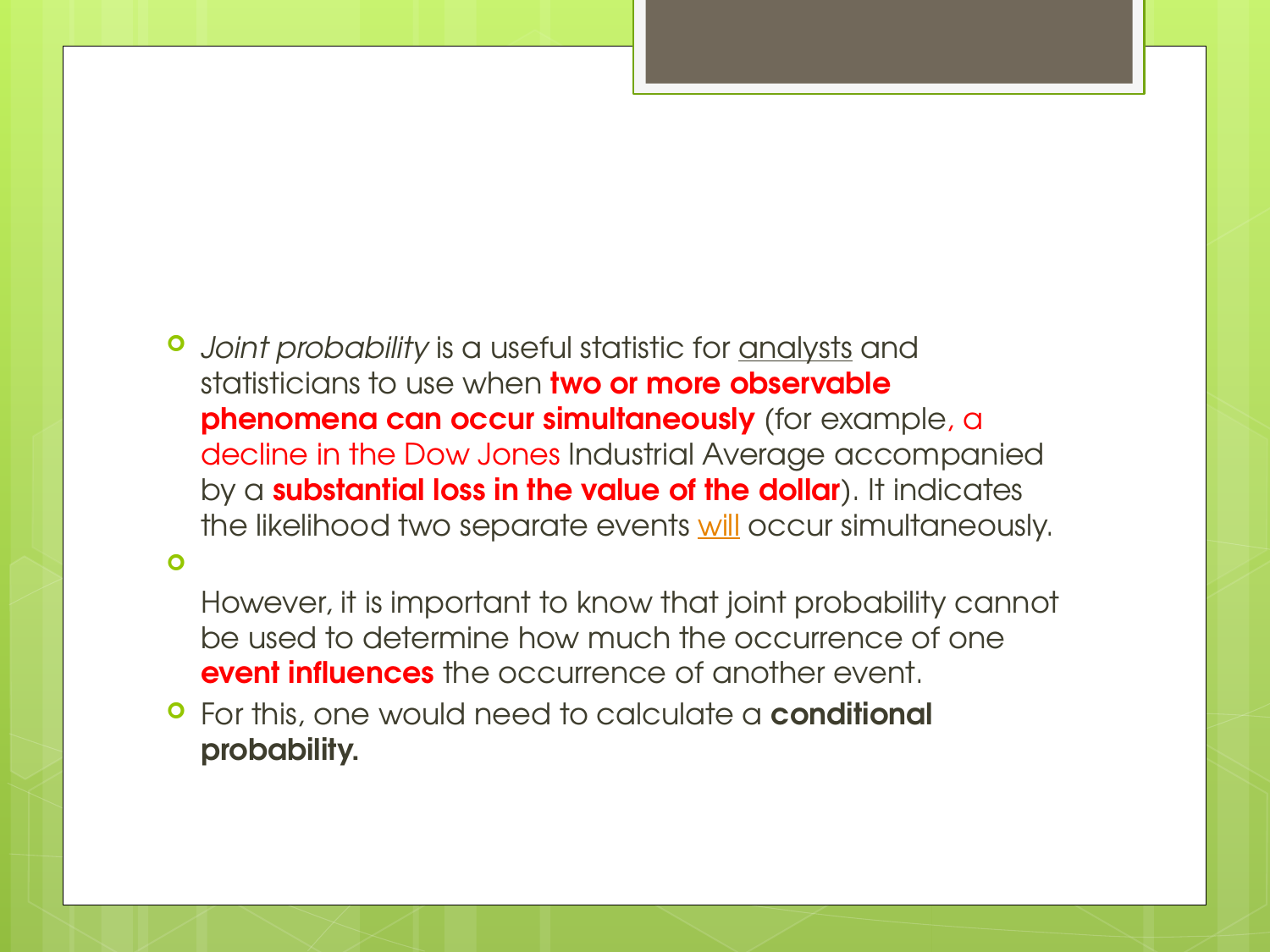

#
Joint probability is a useful statistic for analysts and statisticians to use when two or more observable phenomena can occur simultaneously (for example, a decline in the Dow Jones Industrial Average accompanied by a substantial loss in the value of the dollar). It indicates the likelihood two separate events will occur simultaneously.
However, it is important to know that joint probability cannot be used to determine how much the occurrence of one event influences the occurrence of another event.
For this, one would need to calculate a conditional probability.